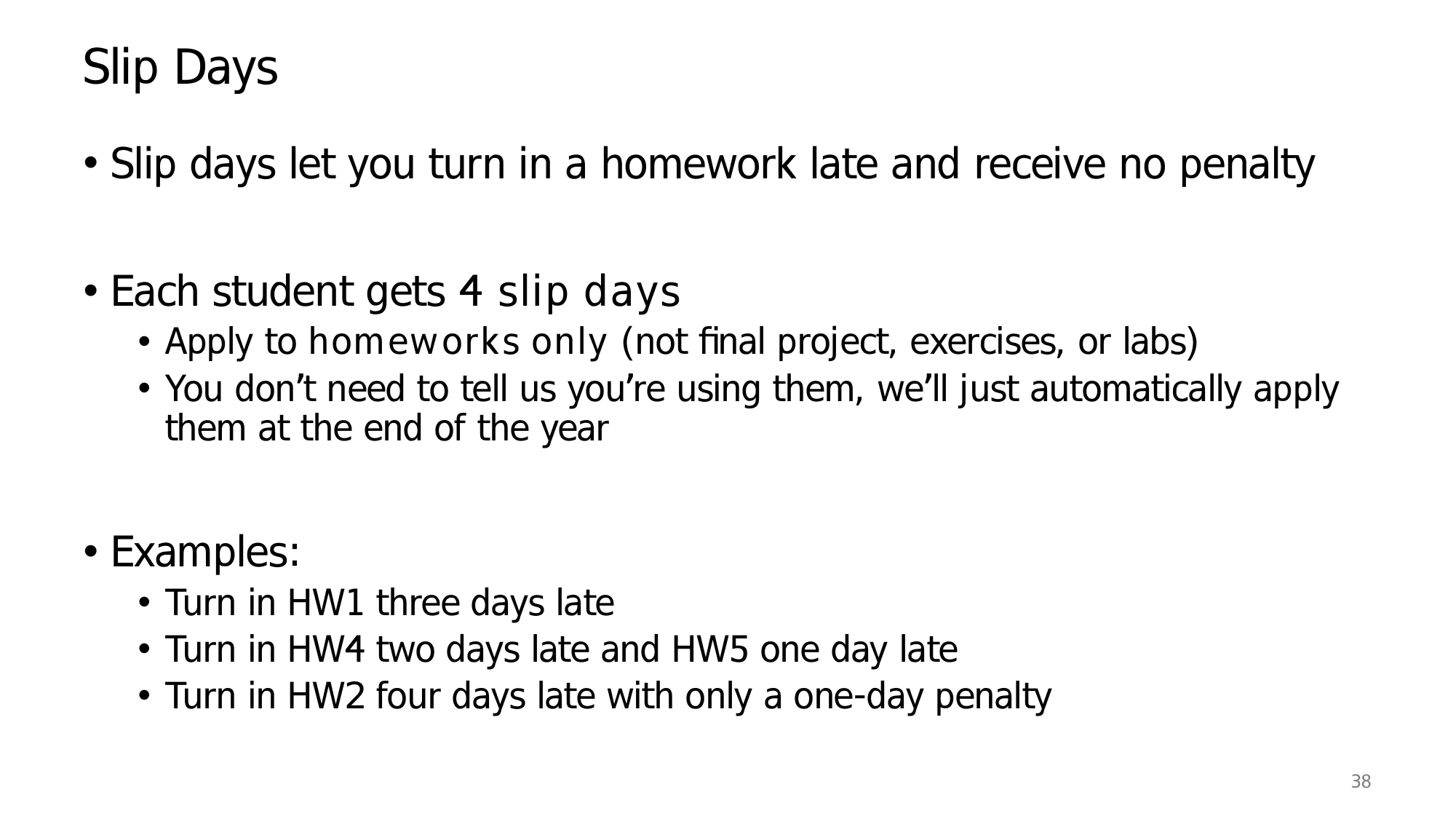

# Slip Days
Slip days let you turn in a homework late and receive no penalty

Each student gets 4 slip days
Apply to homeworks only (not final project, exercises, or labs)
You don’t need to tell us you’re using them, we’ll just automatically apply them at the end of the year

Examples:
Turn in HW1 three days late
Turn in HW4 two days late and HW5 one day late
Turn in HW2 four days late with only a one-day penalty
38